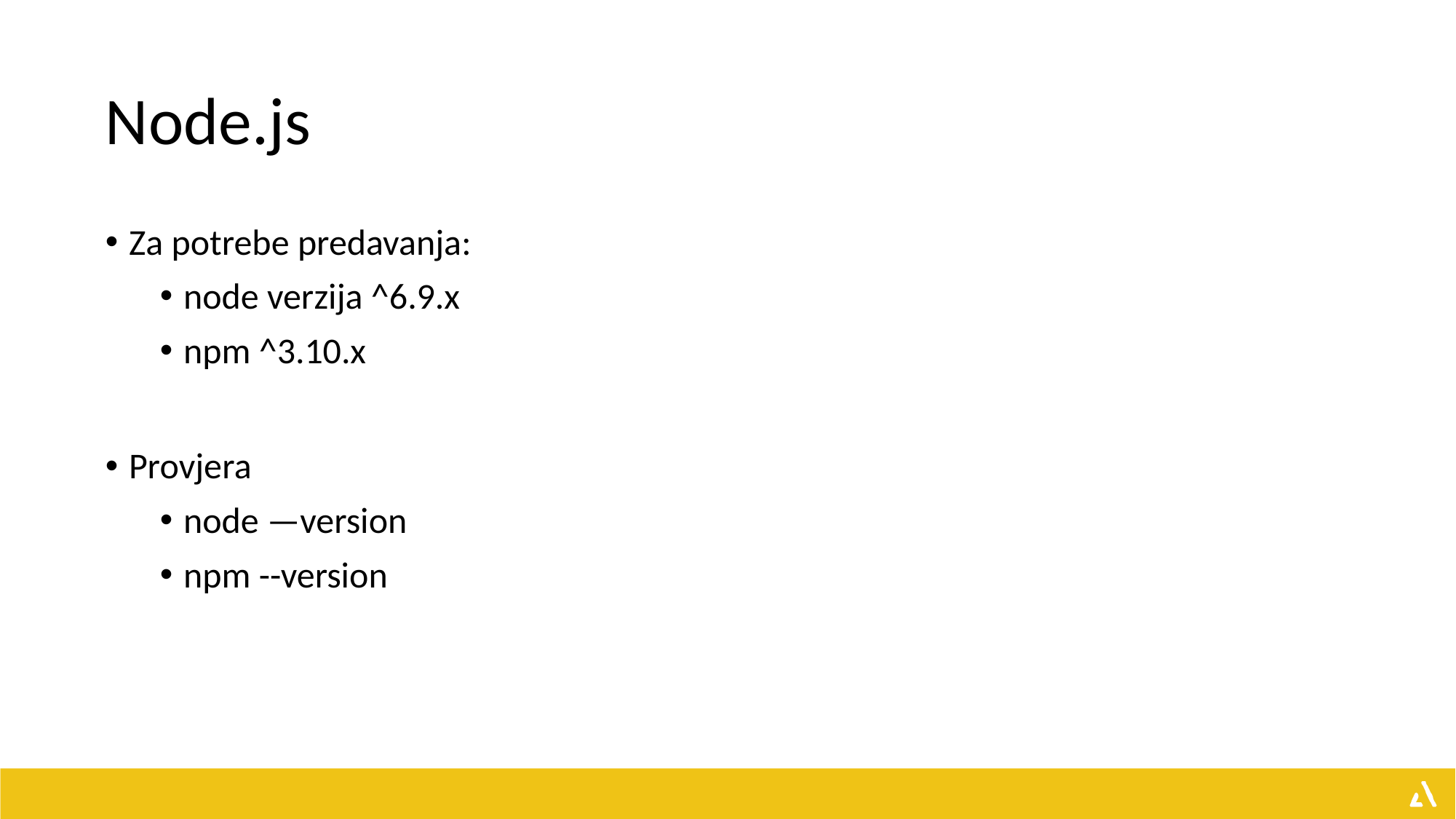

# Node.js
Za potrebe predavanja:
node verzija ^6.9.x
npm ^3.10.x

Provjera
node —version
npm --version